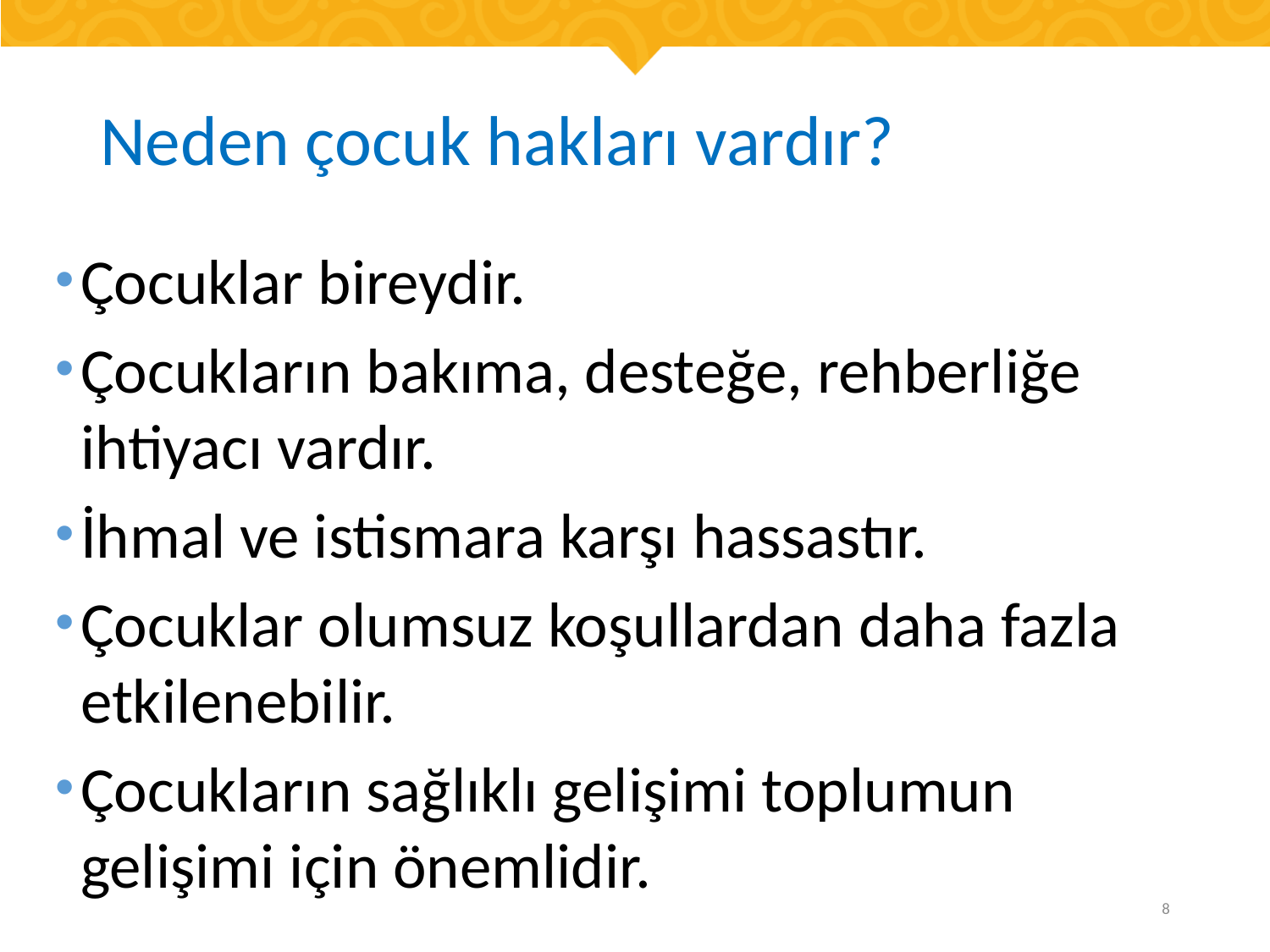

# Neden çocuk hakları vardır?
Çocuklar bireydir.
Çocukların bakıma, desteğe, rehberliğe ihtiyacı vardır.
İhmal ve istismara karşı hassastır.
Çocuklar olumsuz koşullardan daha fazla etkilenebilir.
Çocukların sağlıklı gelişimi toplumun gelişimi için önemlidir.

8